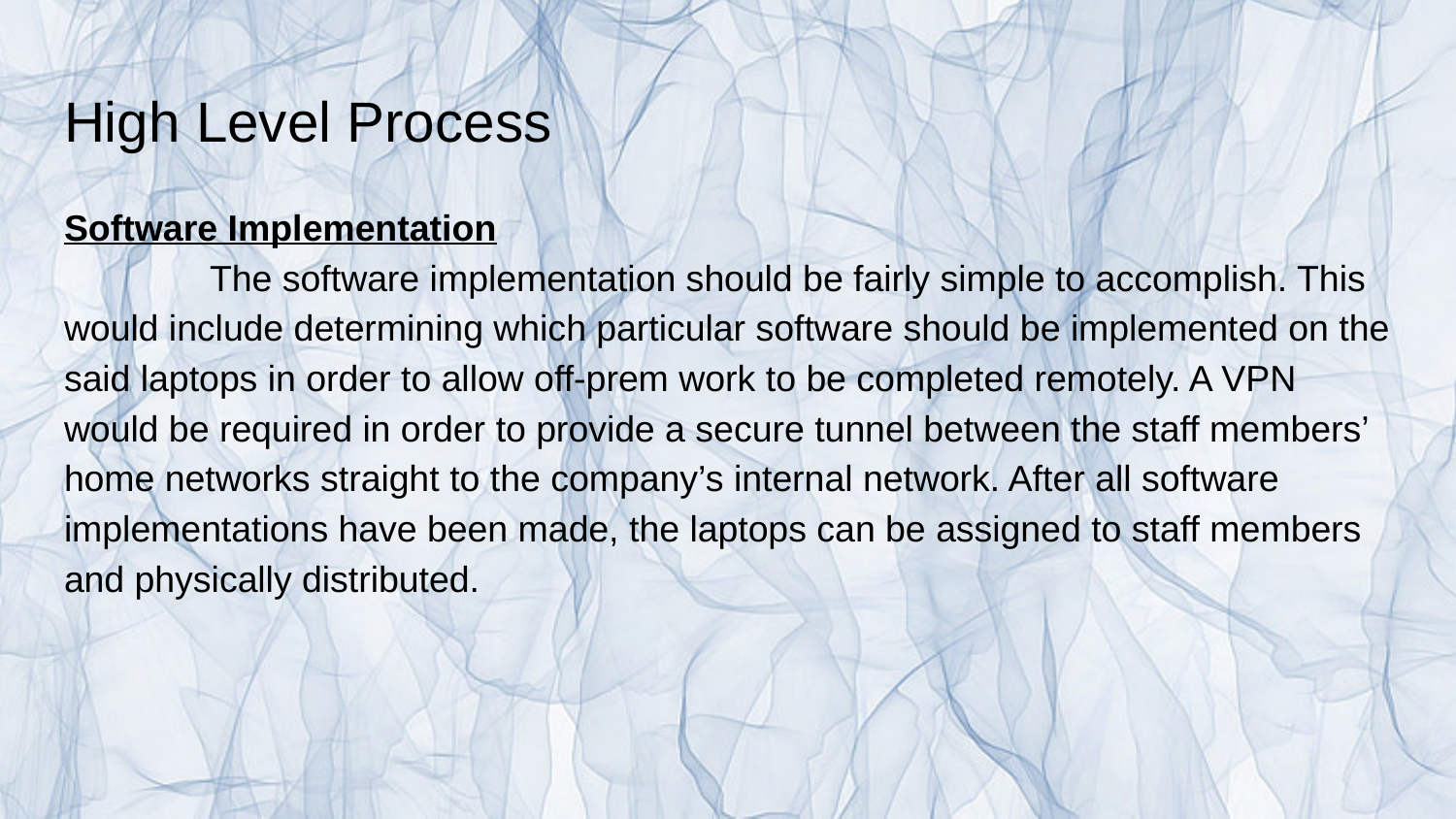

# High Level Process
Software Implementation
	The software implementation should be fairly simple to accomplish. This would include determining which particular software should be implemented on the said laptops in order to allow off-prem work to be completed remotely. A VPN would be required in order to provide a secure tunnel between the staff members’ home networks straight to the company’s internal network. After all software implementations have been made, the laptops can be assigned to staff members and physically distributed.